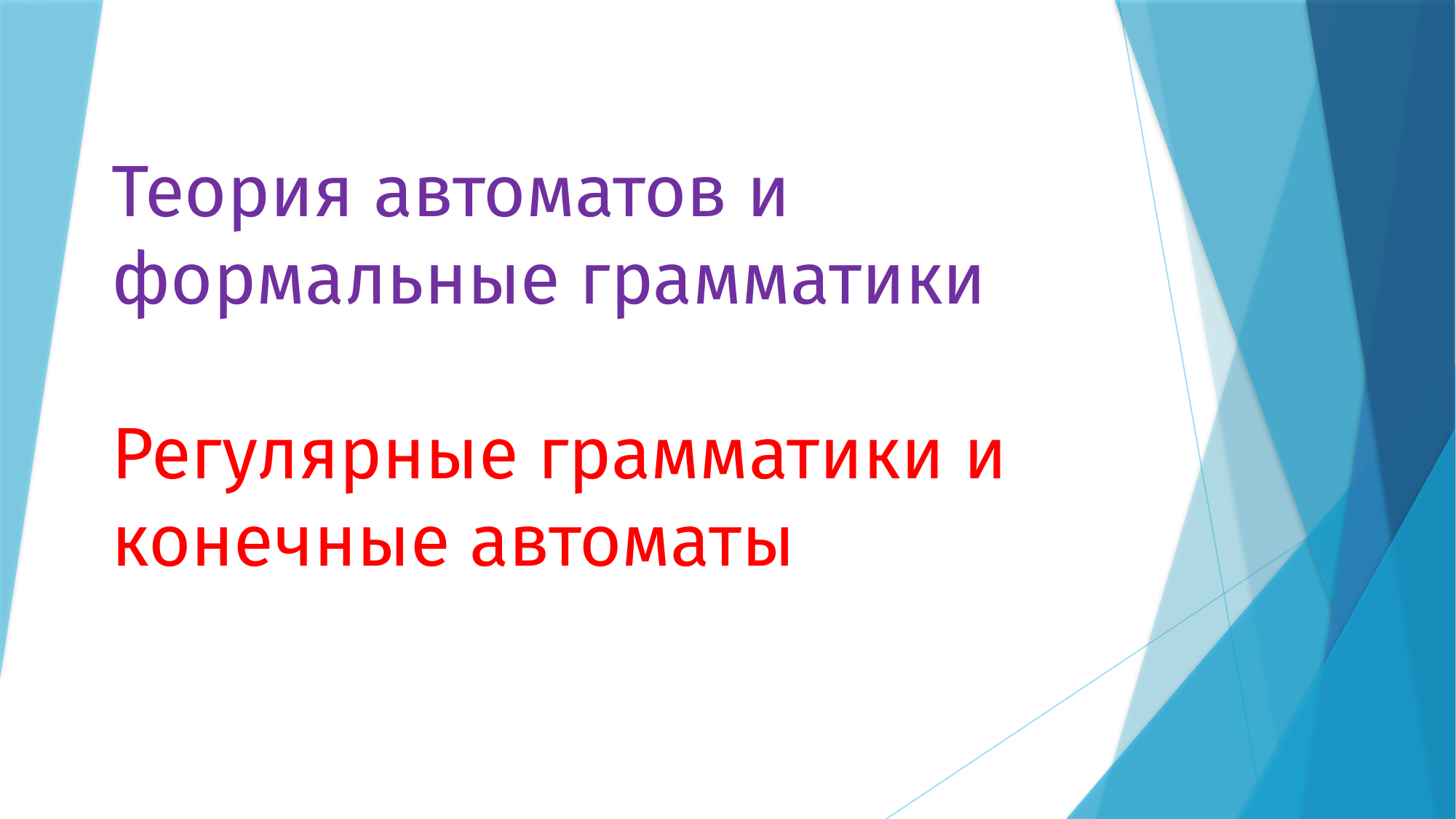

# Теория автоматов и формальные грамматики Регулярные грамматики и конечные автоматы